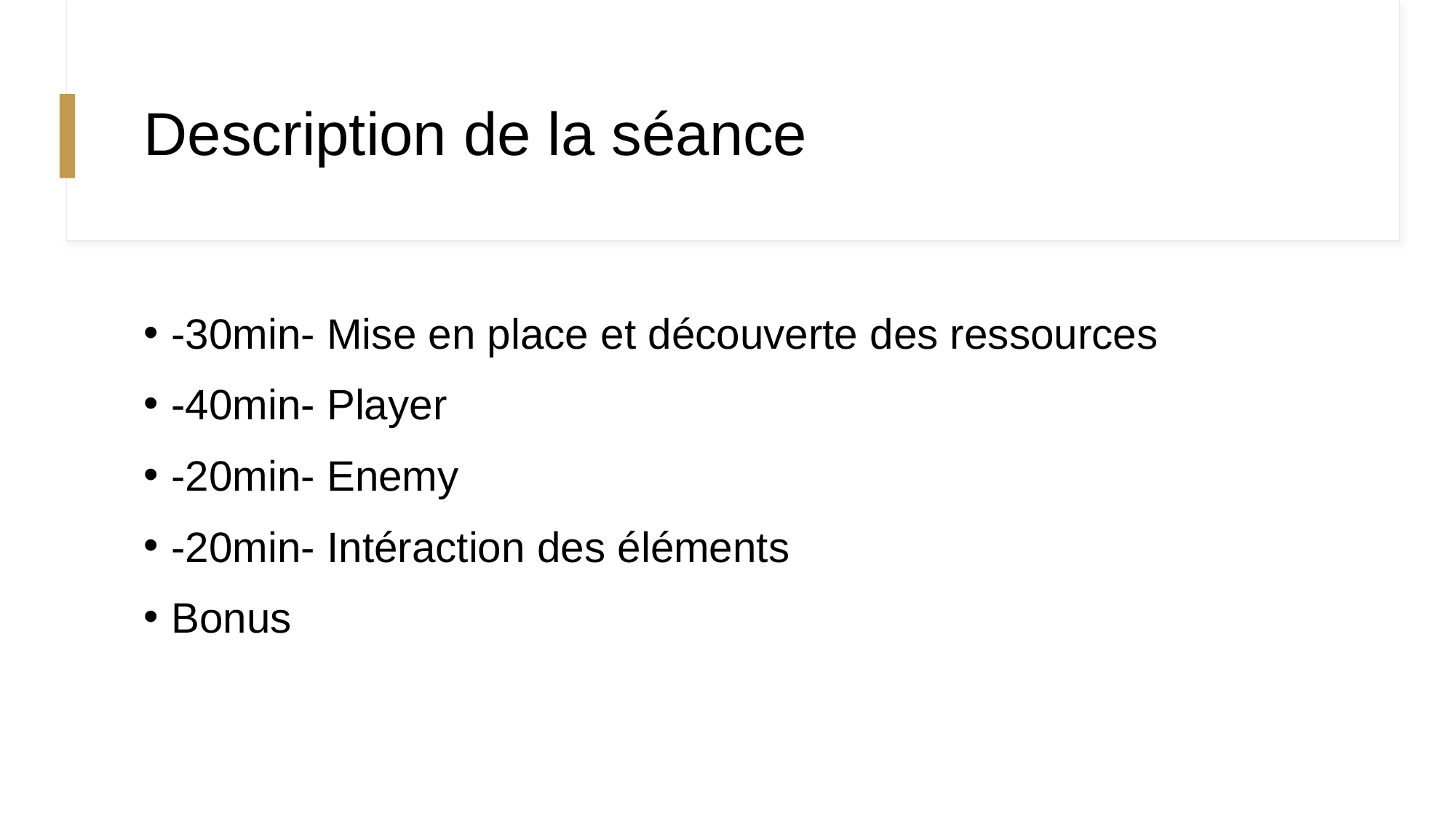

# Description de la séance
-30min- Mise en place et découverte des ressources
-40min- Player
-20min- Enemy
-20min- Intéraction des éléments
Bonus